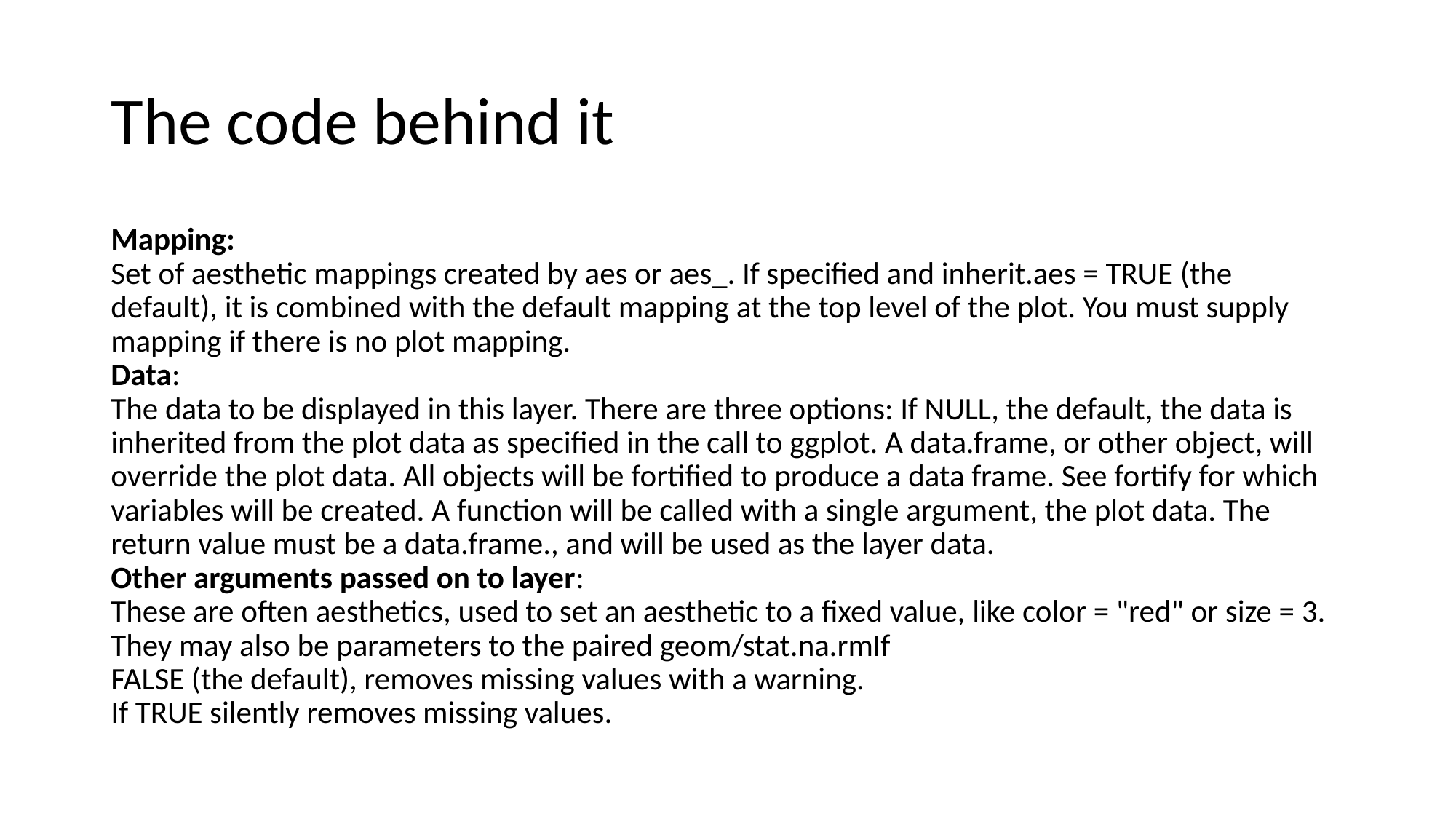

# The code behind it
Mapping:
Set of aesthetic mappings created by aes or aes_. If specified and inherit.aes = TRUE (the default), it is combined with the default mapping at the top level of the plot. You must supply mapping if there is no plot mapping.
Data:
The data to be displayed in this layer. There are three options: If NULL, the default, the data is inherited from the plot data as specified in the call to ggplot. A data.frame, or other object, will override the plot data. All objects will be fortified to produce a data frame. See fortify for which variables will be created. A function will be called with a single argument, the plot data. The return value must be a data.frame., and will be used as the layer data.
Other arguments passed on to layer:
These are often aesthetics, used to set an aesthetic to a fixed value, like color = "red" or size = 3. They may also be parameters to the paired geom/stat.na.rmIf
FALSE (the default), removes missing values with a warning.
If TRUE silently removes missing values.